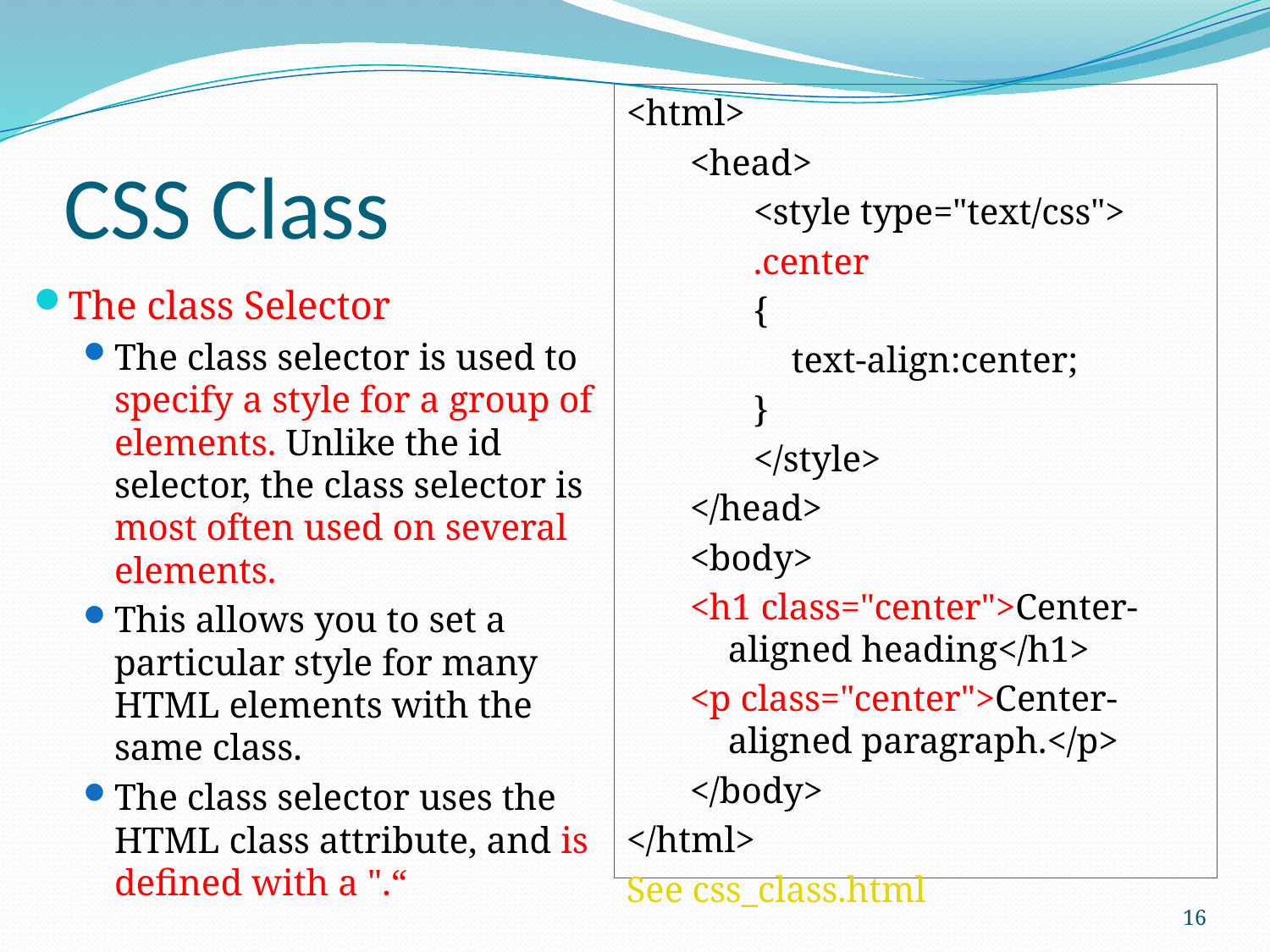

<html>
<head>
<style type="text/css">
.center
{
	text-align:center;
}
</style>
</head>
<body>
<h1 class="center">Center-aligned heading</h1>
<p class="center">Center-aligned paragraph.</p>
</body>
</html>
See css_class.html
# CSS Class
The class Selector
The class selector is used to specify a style for a group of elements. Unlike the id selector, the class selector is most often used on several elements.
This allows you to set a particular style for many HTML elements with the same class.
The class selector uses the HTML class attribute, and is defined with a ".“

16